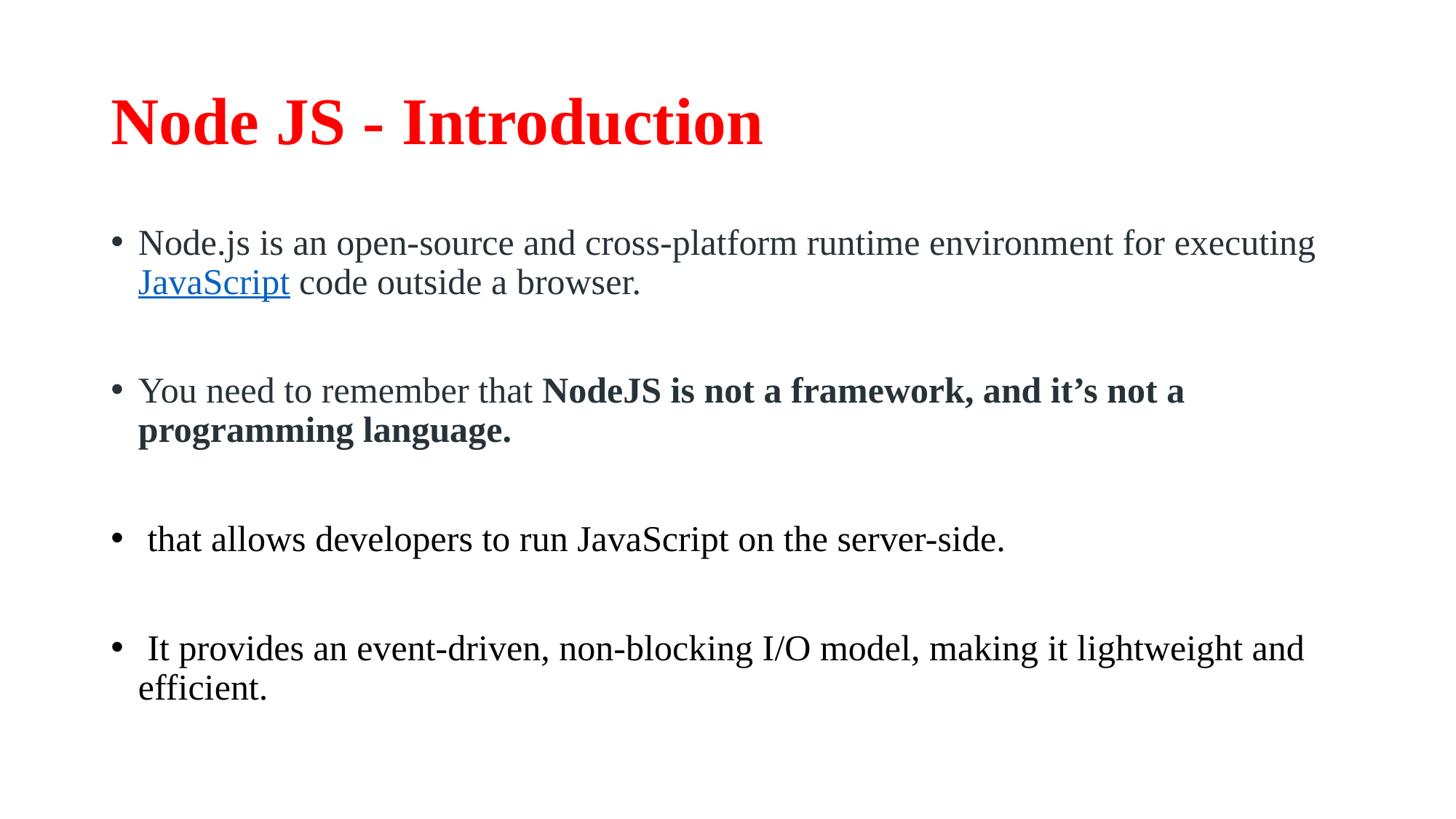

# Node JS - Introduction
Node.js is an open-source and cross-platform runtime environment for executing JavaScript code outside a browser.

You need to remember that NodeJS is not a framework, and it’s not a programming language.

 that allows developers to run JavaScript on the server-side.

 It provides an event-driven, non-blocking I/O model, making it lightweight and efficient.